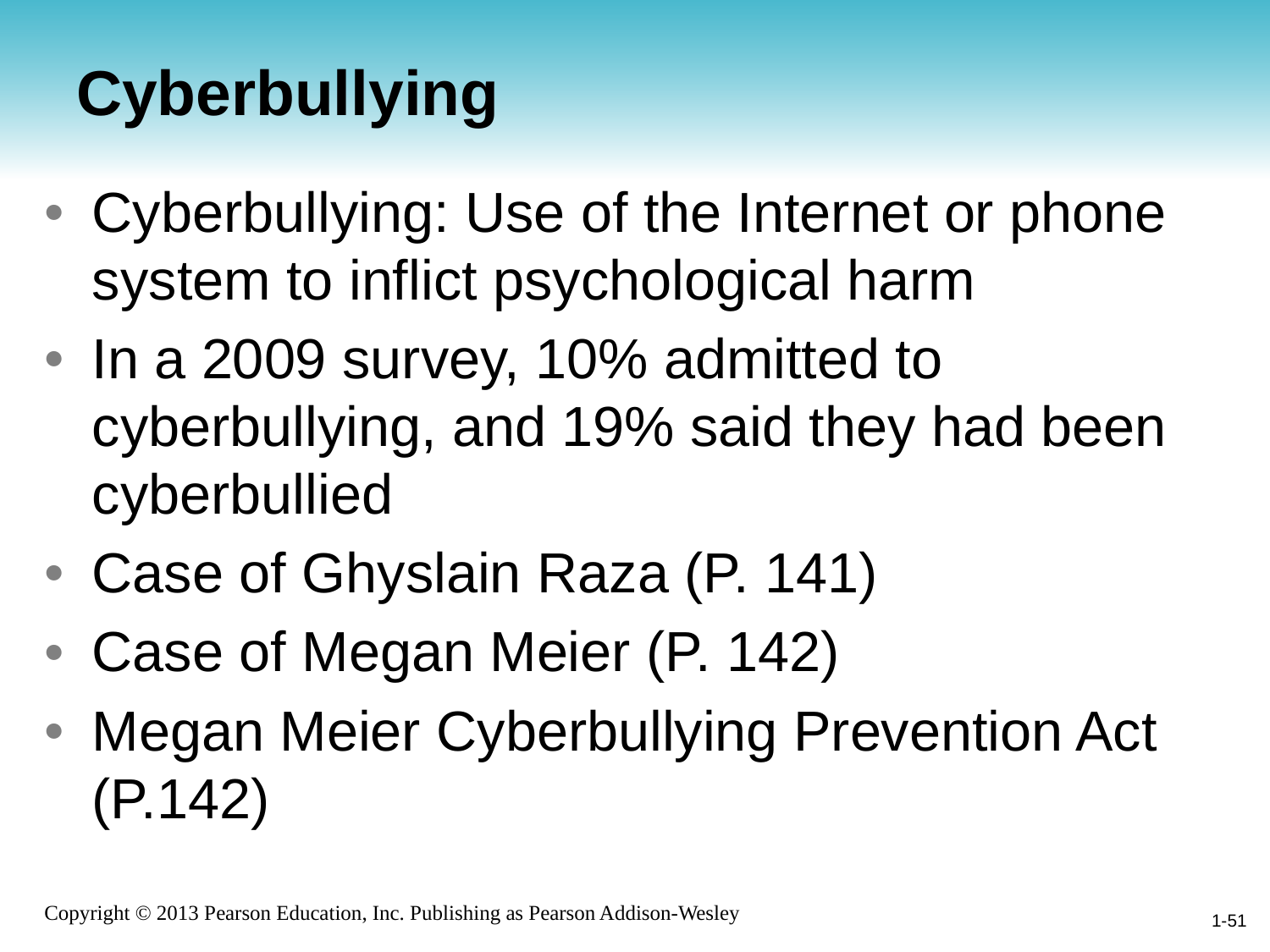

# Cyberbullying
Cyberbullying: Use of the Internet or phone system to inflict psychological harm
In a 2009 survey, 10% admitted to cyberbullying, and 19% said they had been cyberbullied
Case of Ghyslain Raza (P. 141)
Case of Megan Meier (P. 142)
Megan Meier Cyberbullying Prevention Act (P.142)
1-51